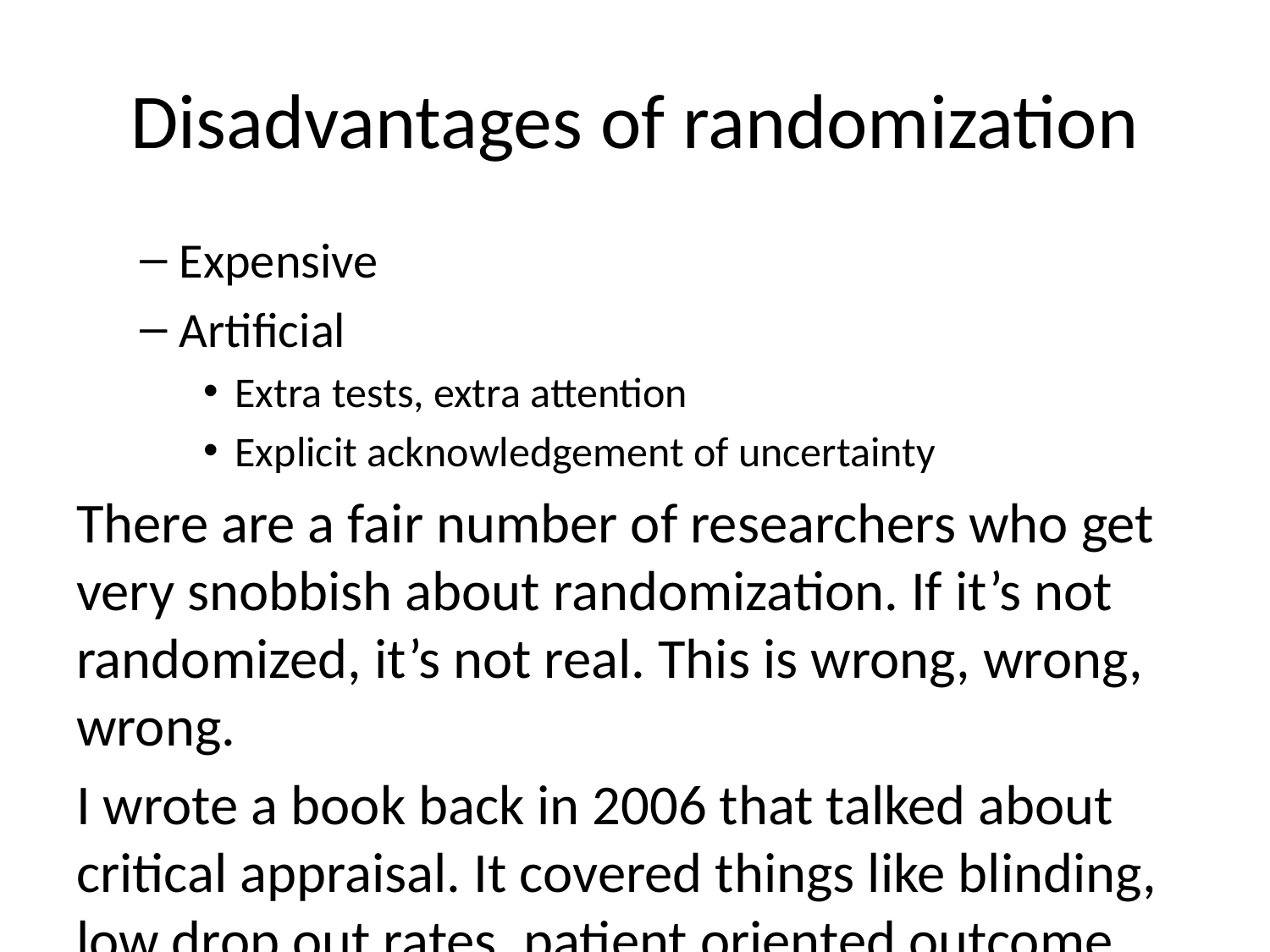

# Disadvantages of randomization
Expensive
Artificial
Extra tests, extra attention
Explicit acknowledgement of uncertainty
There are a fair number of researchers who get very snobbish about randomization. If it’s not randomized, it’s not real. This is wrong, wrong, wrong.
I wrote a book back in 2006 that talked about critical appraisal. It covered things like blinding, low drop out rates, patient oriented outcome measures, among other things that make a study more persuasive. I wanted to make the point that while all of these things are “nice to have”, none of them are “have to have”. So at the end of each chapter, I included a counterpoint. cvxvx